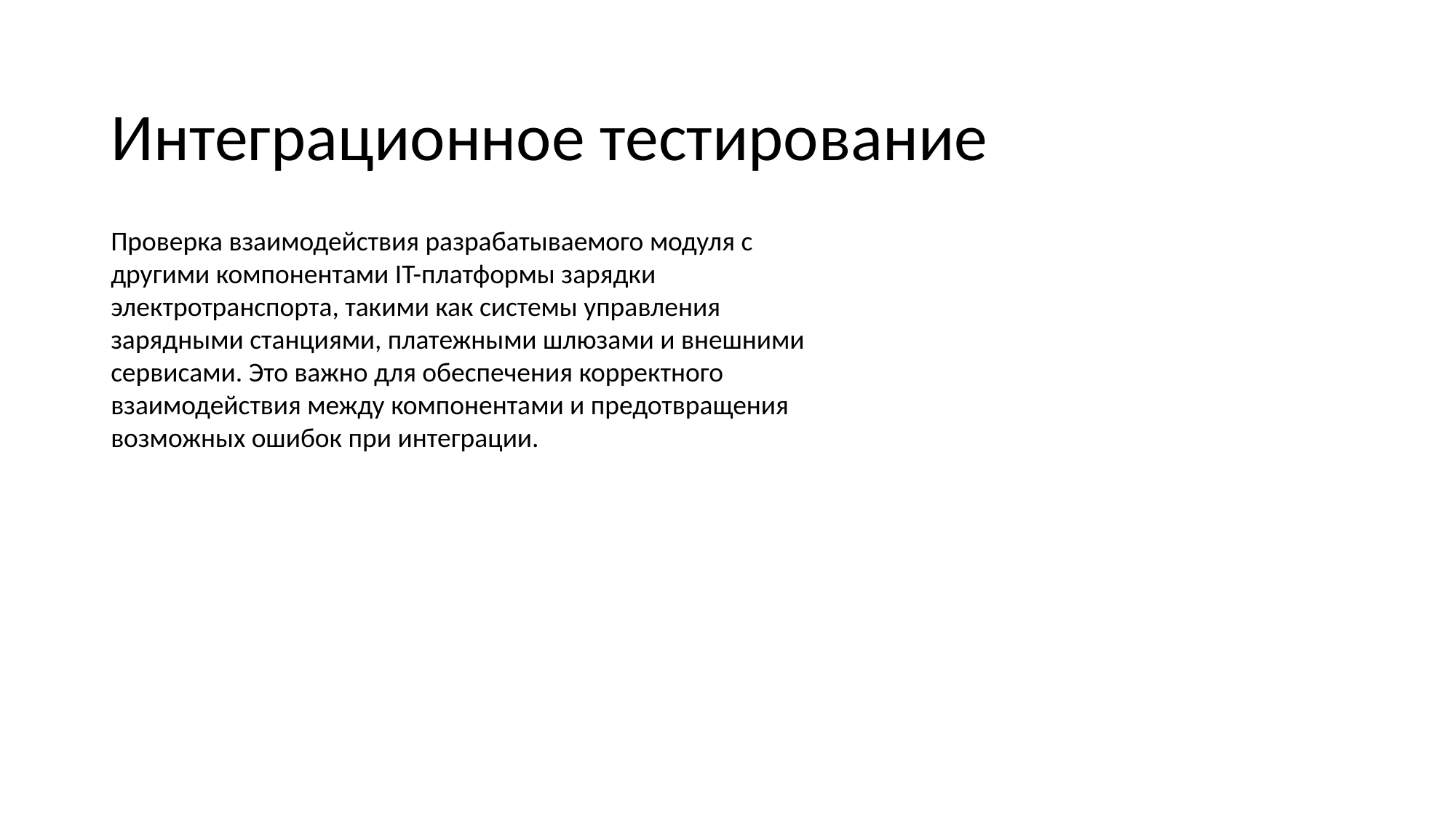

# Интеграционное тестирование
Проверка взаимодействия разрабатываемого модуля с другими компонентами IT-платформы зарядки электротранспорта, такими как системы управления зарядными станциями, платежными шлюзами и внешними сервисами. Это важно для обеспечения корректного взаимодействия между компонентами и предотвращения возможных ошибок при интеграции.